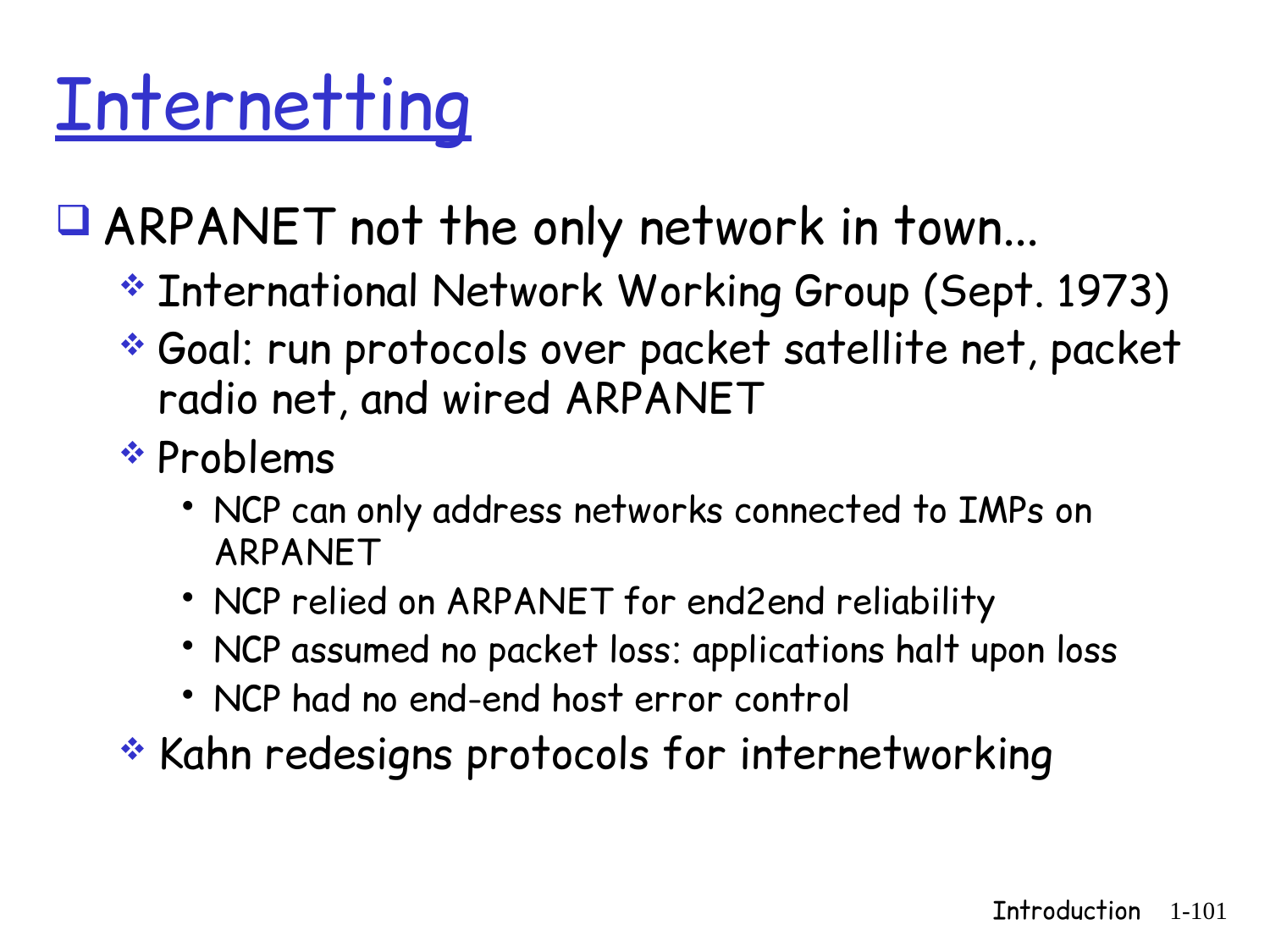

# Internetting
ARPANET not the only network in town...
International Network Working Group (Sept. 1973)
Goal: run protocols over packet satellite net, packet radio net, and wired ARPANET
Problems
NCP can only address networks connected to IMPs on ARPANET
NCP relied on ARPANET for end2end reliability
NCP assumed no packet loss: applications halt upon loss
NCP had no end-end host error control
Kahn redesigns protocols for internetworking
 Introduction
1-101